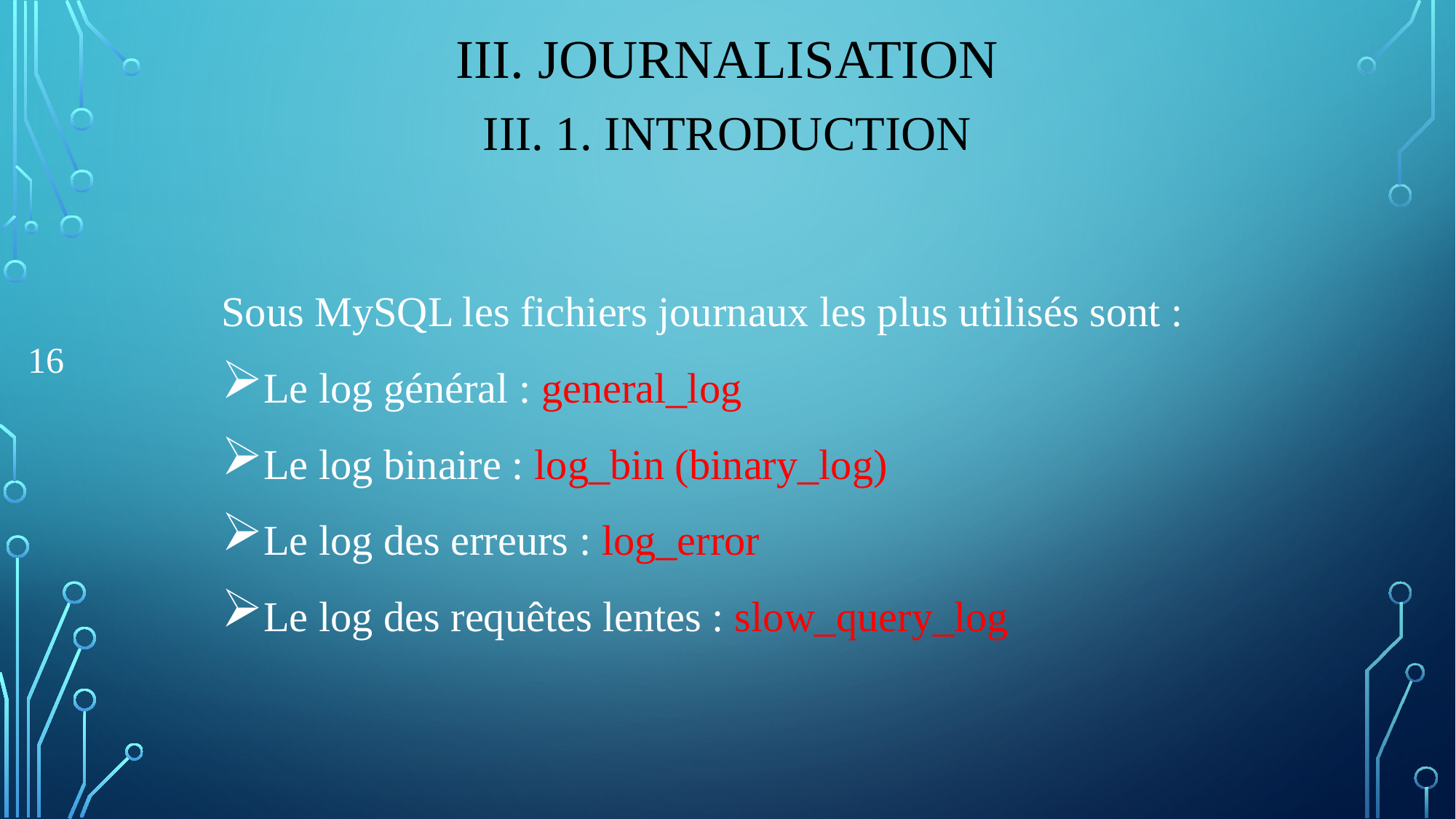

# III. journalisation
III. 1. Introduction
Sous MySQL les fichiers journaux les plus utilisés sont :
Le log général : general_log
Le log binaire : log_bin (binary_log)
Le log des erreurs : log_error
Le log des requêtes lentes : slow_query_log

16